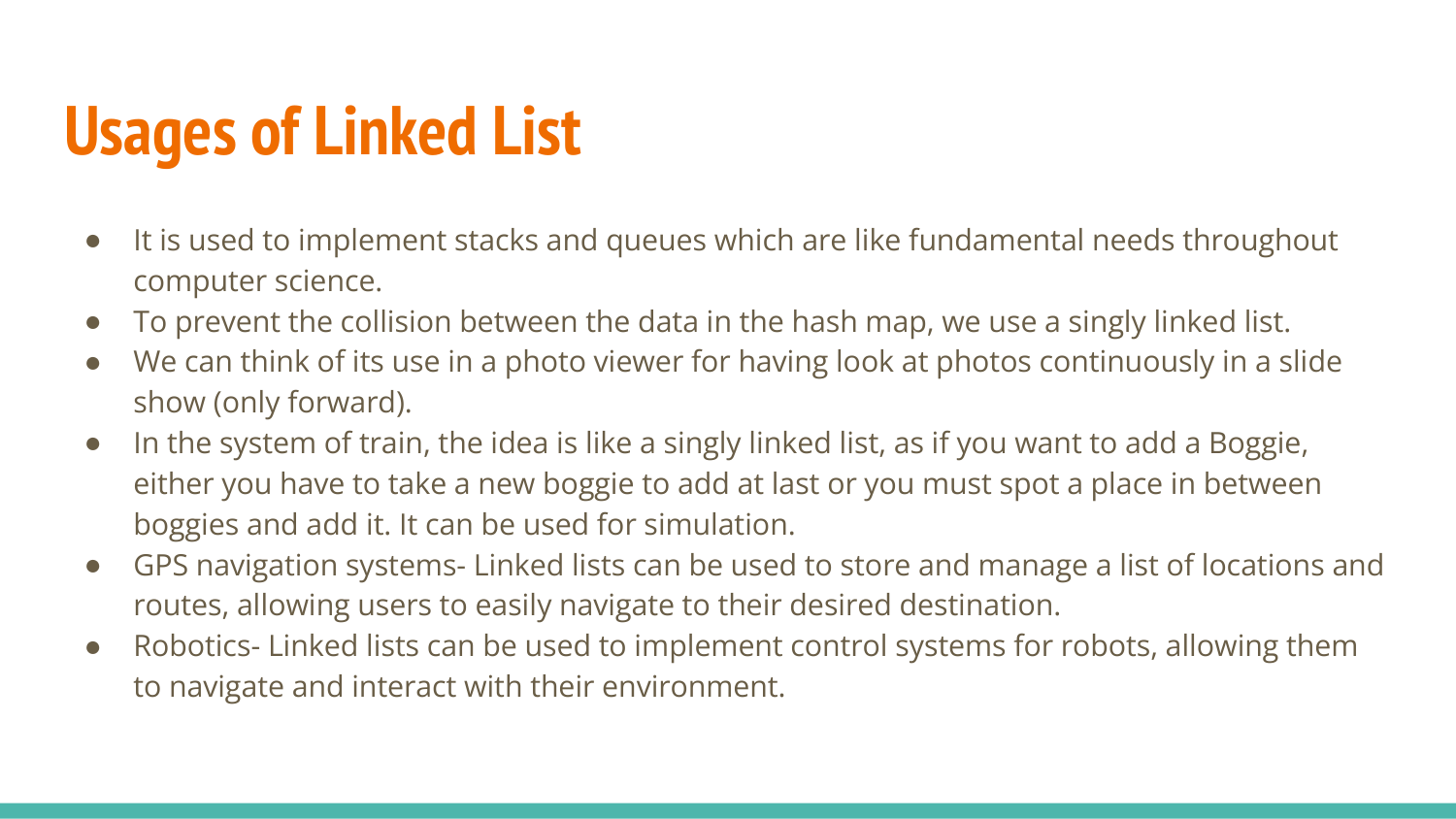

# Usages of Linked List
It is used to implement stacks and queues which are like fundamental needs throughout computer science.
To prevent the collision between the data in the hash map, we use a singly linked list.
We can think of its use in a photo viewer for having look at photos continuously in a slide show (only forward).
In the system of train, the idea is like a singly linked list, as if you want to add a Boggie, either you have to take a new boggie to add at last or you must spot a place in between boggies and add it. It can be used for simulation.
GPS navigation systems- Linked lists can be used to store and manage a list of locations and routes, allowing users to easily navigate to their desired destination.
Robotics- Linked lists can be used to implement control systems for robots, allowing them to navigate and interact with their environment.